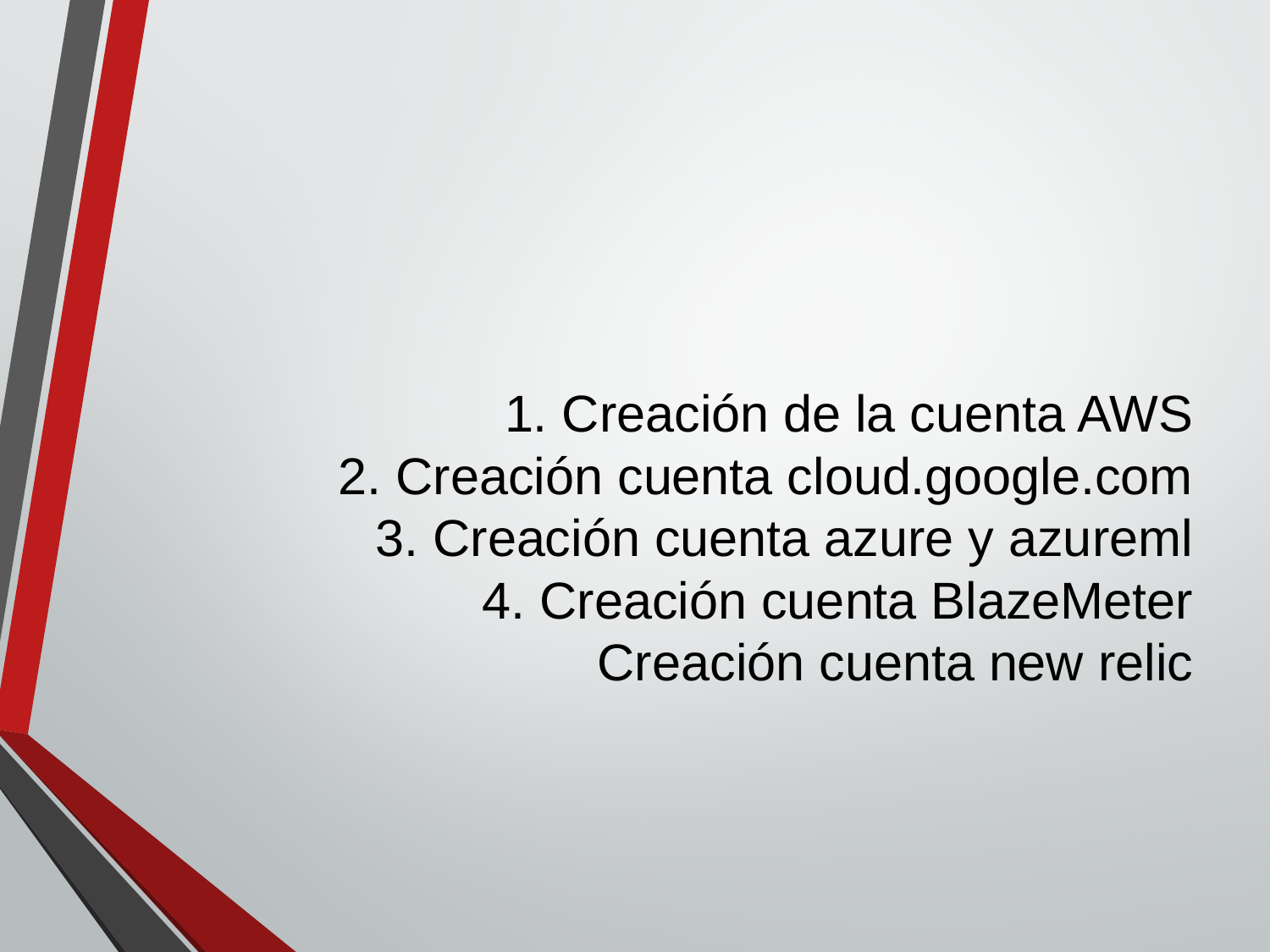

# 1. Creación de la cuenta AWS 2. Creación cuenta cloud.google.com 3. Creación cuenta azure y azureml 4. Creación cuenta BlazeMeter Creación cuenta new relic